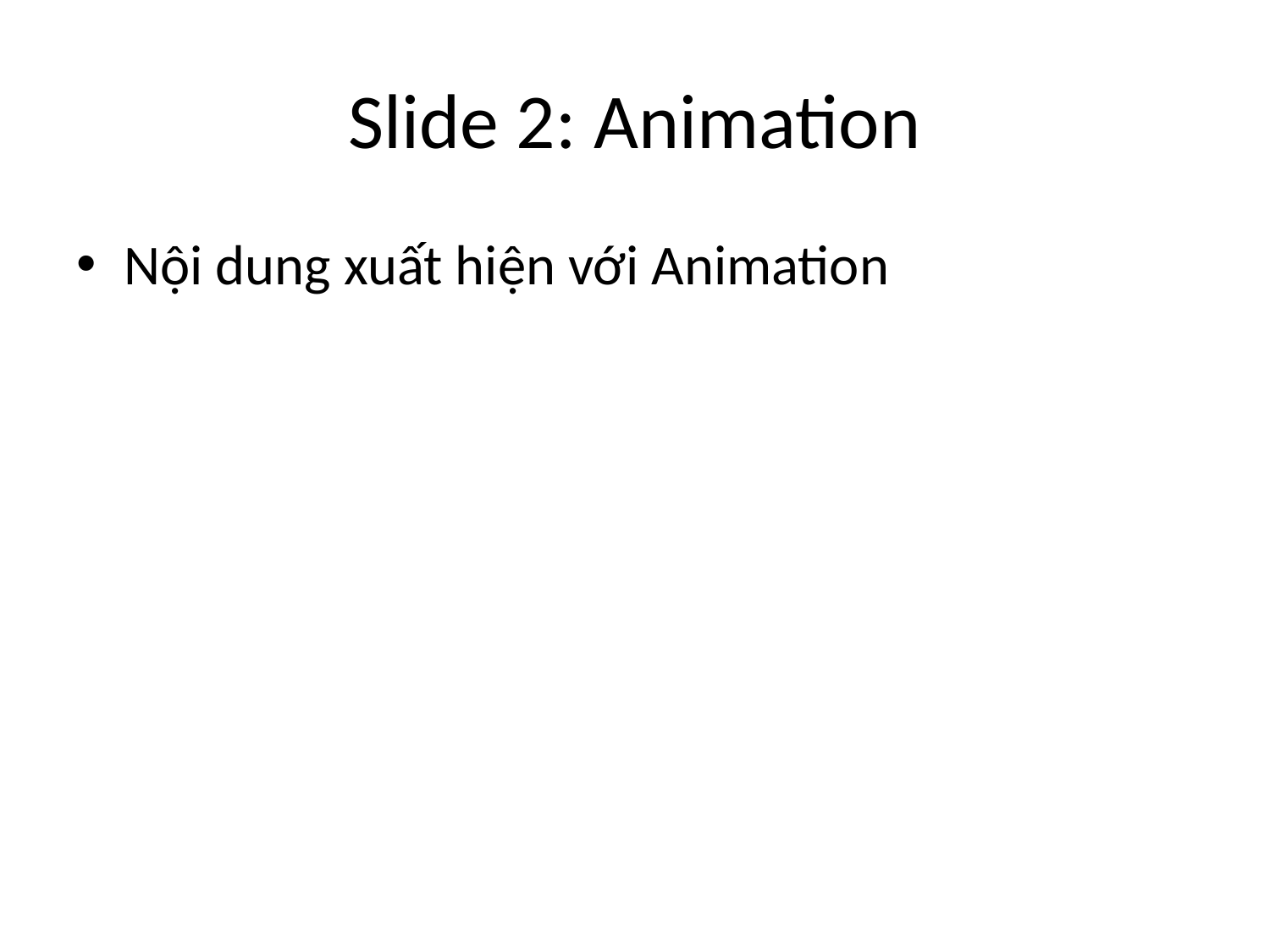

# Slide 2: Animation
Nội dung xuất hiện với Animation